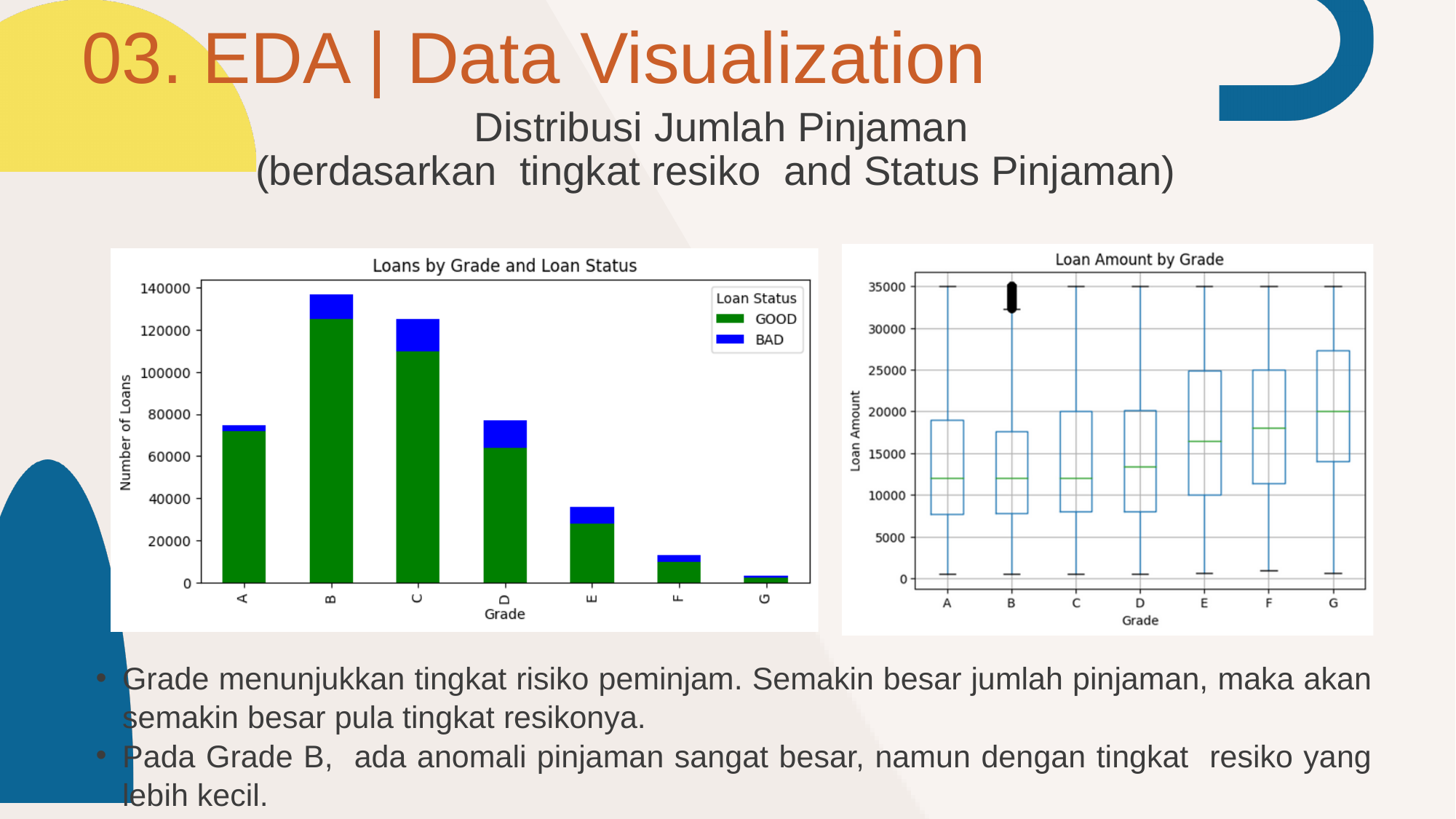

03. EDA | Data Visualization
Distribusi Jumlah Pinjaman
(berdasarkan  tingkat resiko  and Status Pinjaman)

Grade menunjukkan tingkat risiko peminjam. Semakin besar jumlah pinjaman, maka akan semakin besar pula tingkat resikonya.
Pada Grade B,  ada anomali pinjaman sangat besar, namun dengan tingkat  resiko yang lebih kecil.